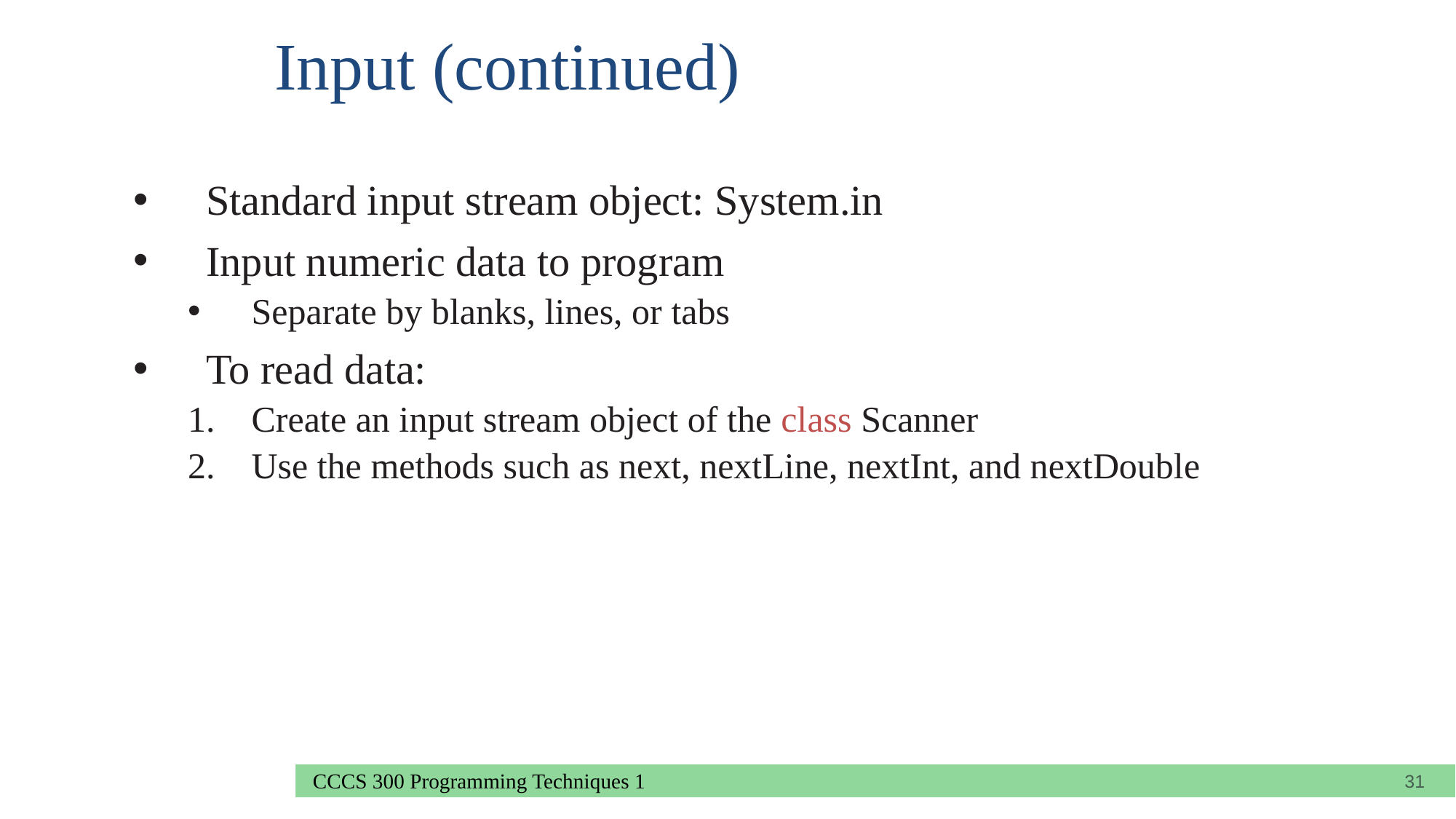

# Input (continued)
Standard input stream object: System.in
Input numeric data to program
Separate by blanks, lines, or tabs
To read data:
Create an input stream object of the class Scanner
Use the methods such as next, nextLine, nextInt, and nextDouble
31
CCCS 300 Programming Techniques 1